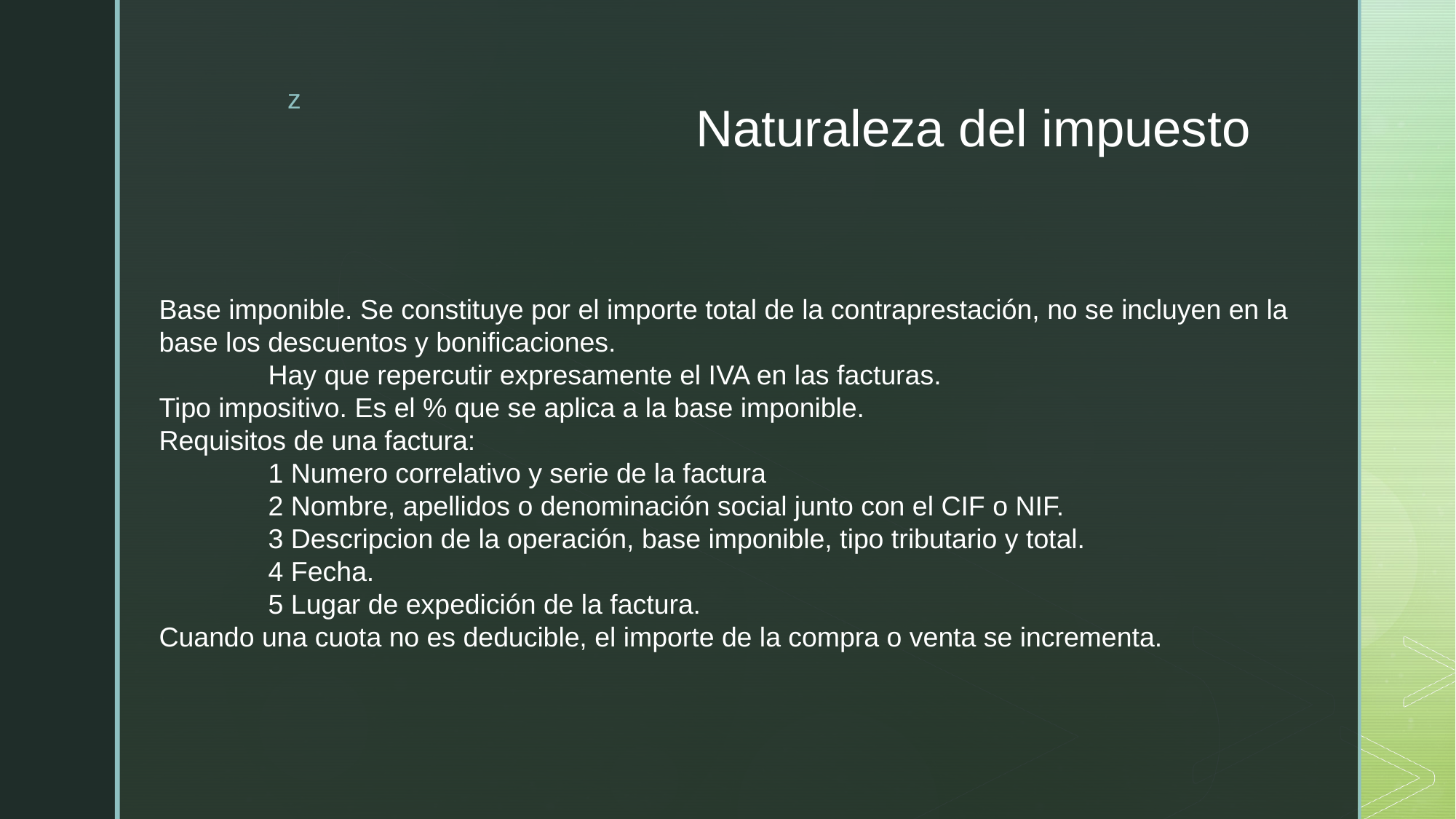

# Naturaleza del impuesto
Base imponible. Se constituye por el importe total de la contraprestación, no se incluyen en la
base los descuentos y bonificaciones.
	Hay que repercutir expresamente el IVA en las facturas.
Tipo impositivo. Es el % que se aplica a la base imponible.
Requisitos de una factura:
	1 Numero correlativo y serie de la factura
	2 Nombre, apellidos o denominación social junto con el CIF o NIF.
	3 Descripcion de la operación, base imponible, tipo tributario y total.
	4 Fecha.
	5 Lugar de expedición de la factura.
Cuando una cuota no es deducible, el importe de la compra o venta se incrementa.